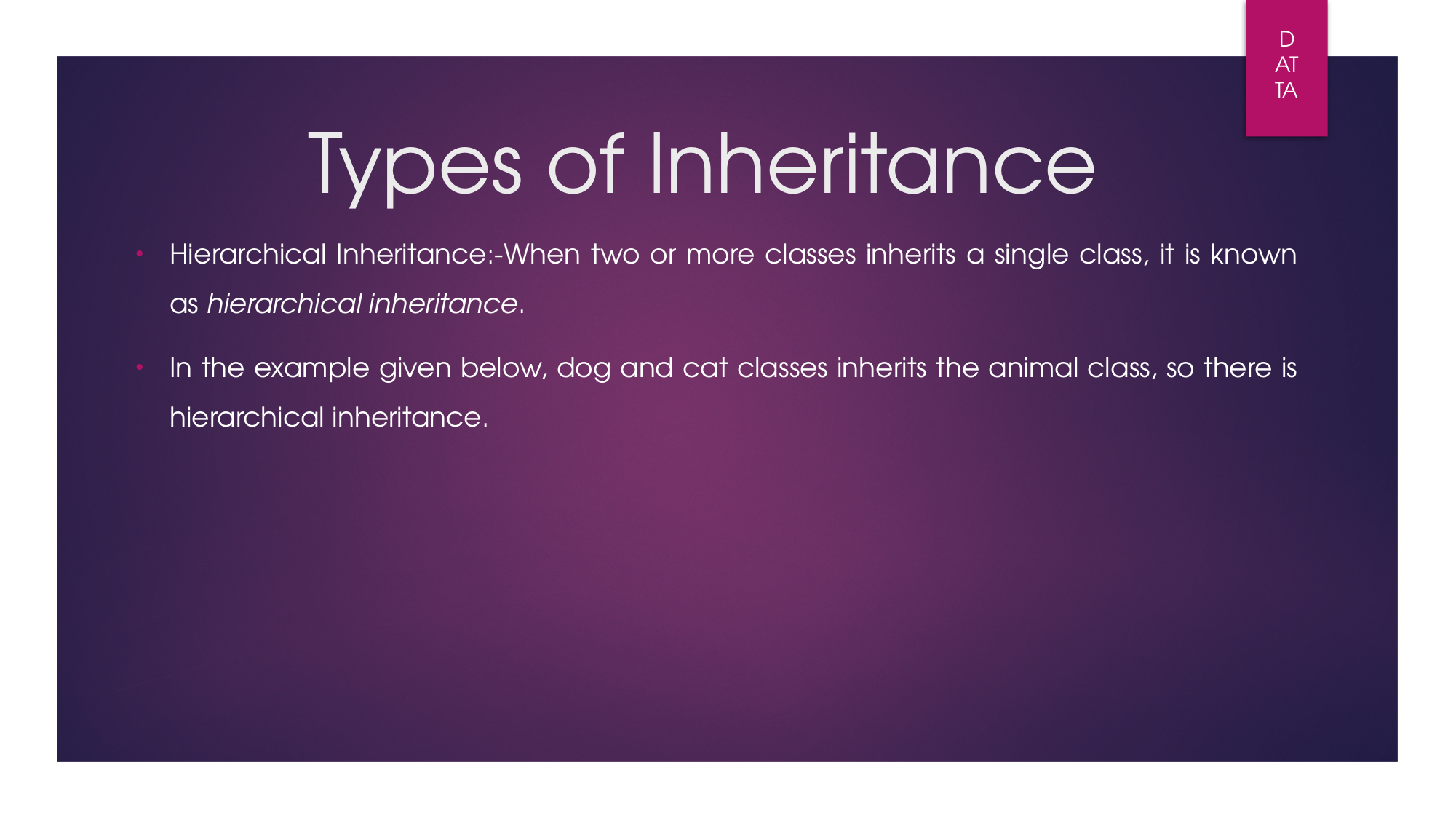

DAT
TA
# Types of Inheritance
Hierarchical Inheritance:-When two or more classes inherits a single class, it is known as hierarchical inheritance.
In the example given below, dog and cat classes inherits the animal class, so there is hierarchical inheritance.